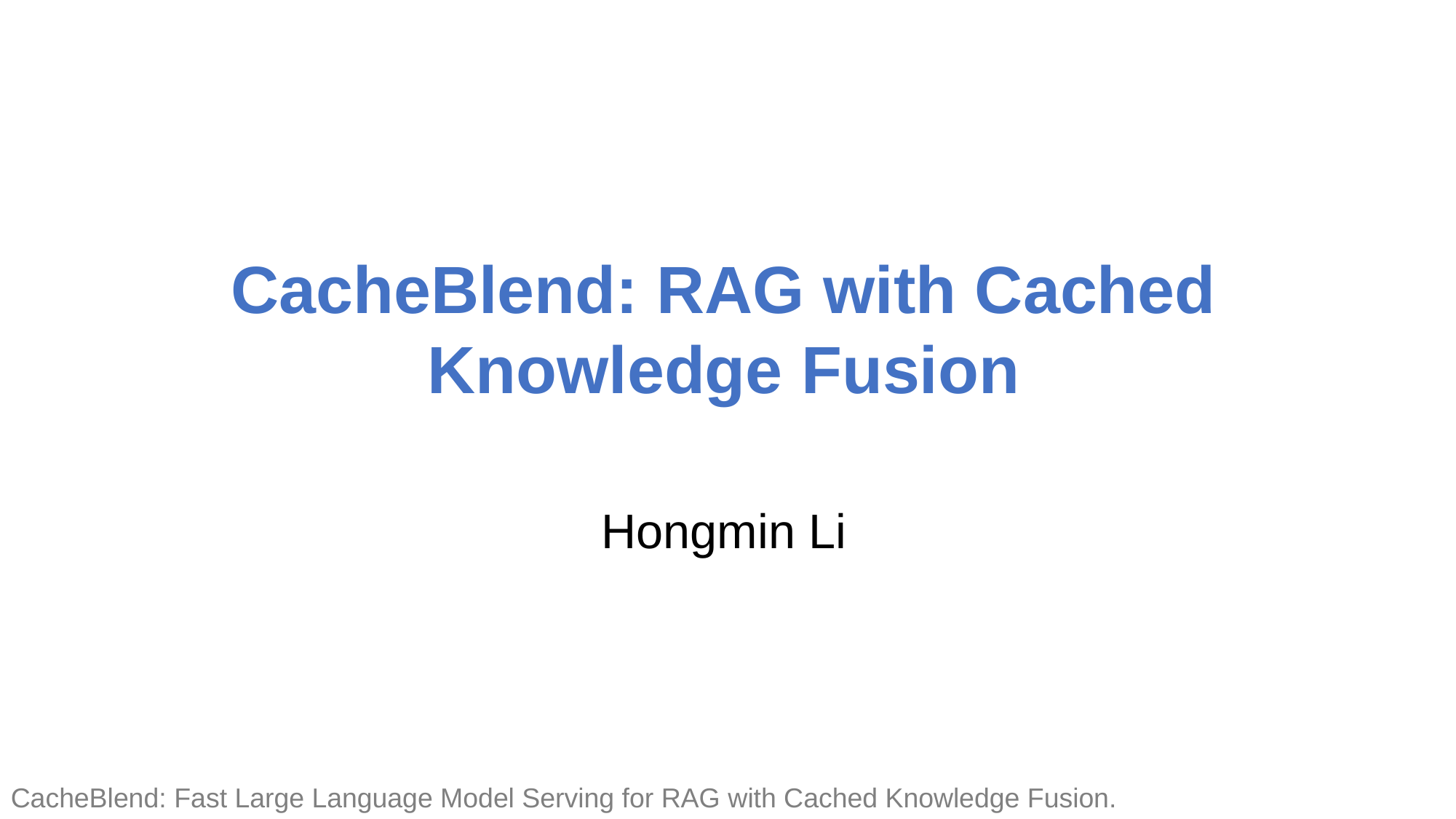

# CacheBlend: RAG with Cached Knowledge Fusion

Hongmin Li

CacheBlend: Fast Large Language Model Serving for RAG with Cached Knowledge Fusion. EuroSys’24